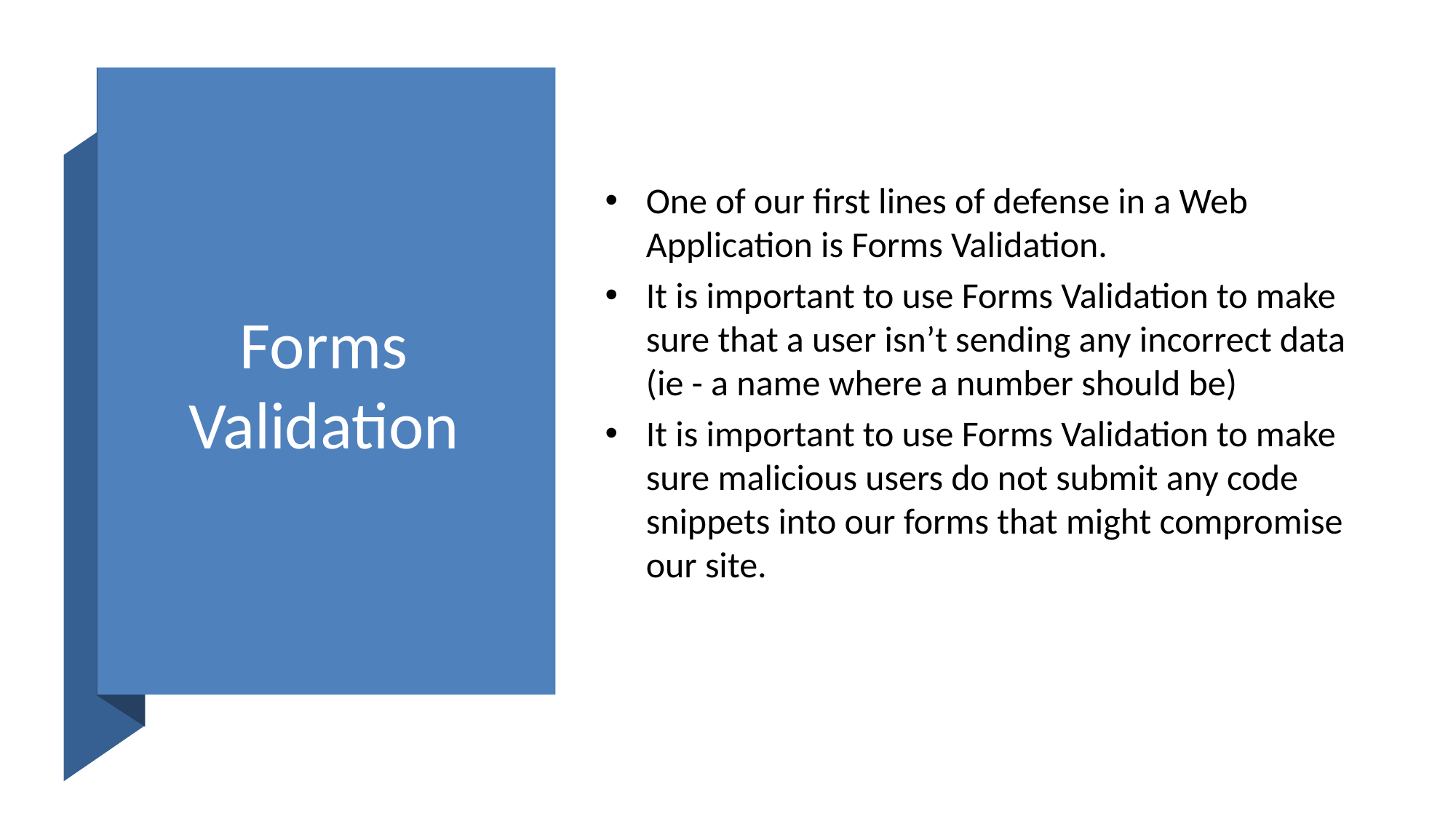

# Forms Validation
One of our first lines of defense in a Web Application is Forms Validation.
It is important to use Forms Validation to make sure that a user isn’t sending any incorrect data (ie - a name where a number should be)
It is important to use Forms Validation to make sure malicious users do not submit any code snippets into our forms that might compromise our site.